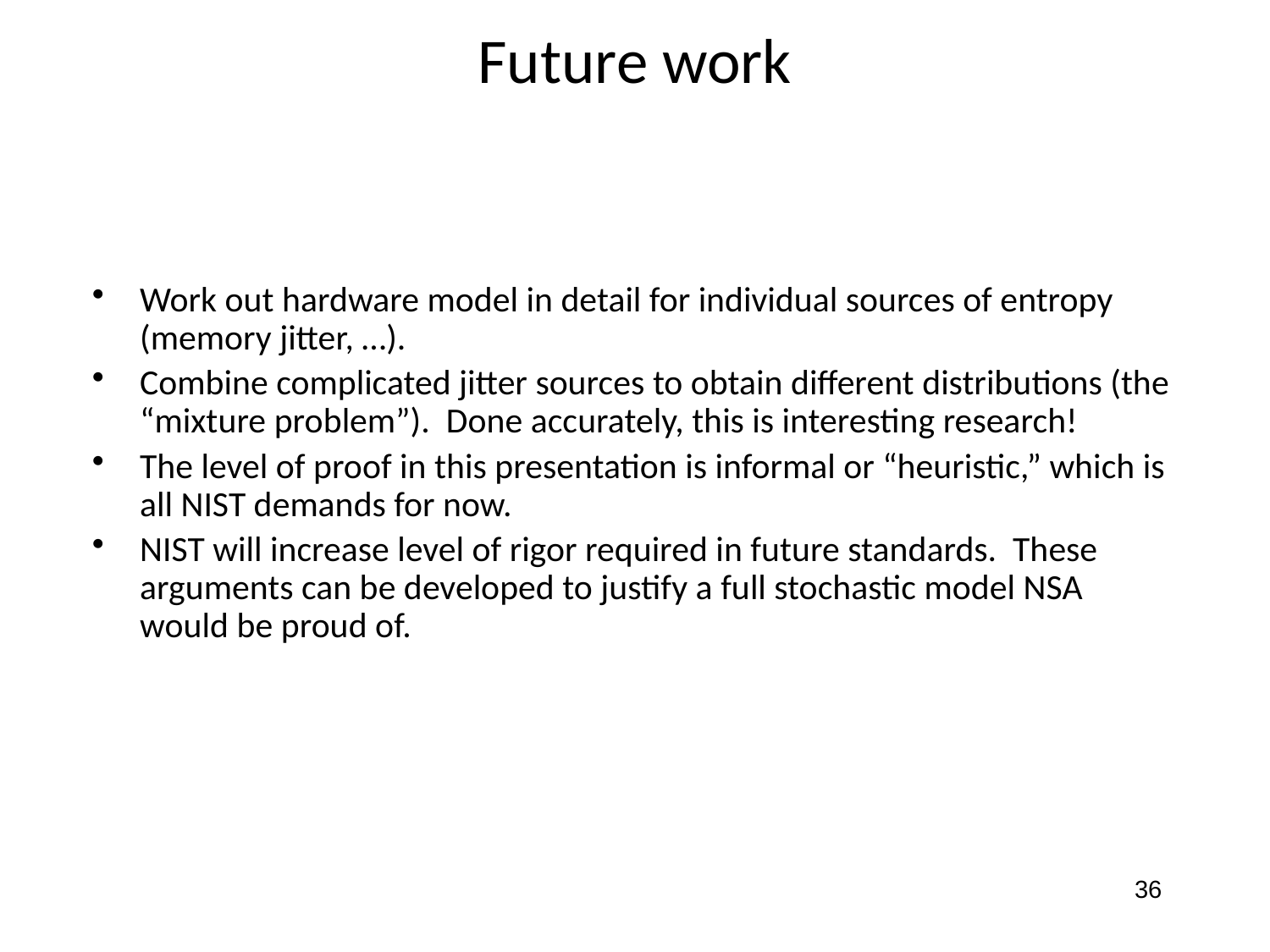

# Future work
Work out hardware model in detail for individual sources of entropy (memory jitter, …).
Combine complicated jitter sources to obtain different distributions (the “mixture problem”).  Done accurately, this is interesting research!
The level of proof in this presentation is informal or “heuristic,” which is all NIST demands for now.
NIST will increase level of rigor required in future standards.  These arguments can be developed to justify a full stochastic model NSA would be proud of.

36